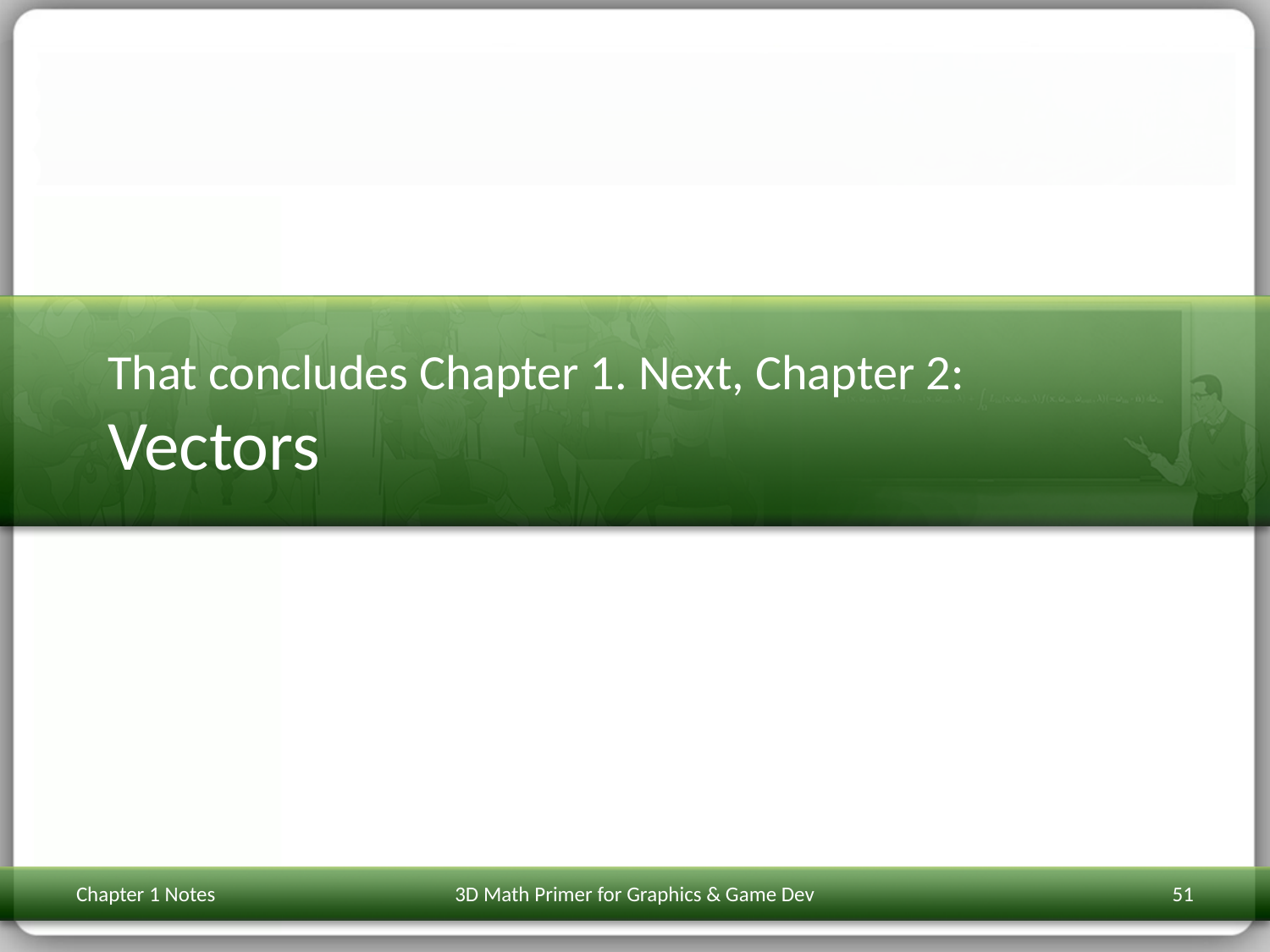

# That concludes Chapter 1. Next, Chapter 2: Vectors
Chapter 1 Notes
3D Math Primer for Graphics & Game Dev
51